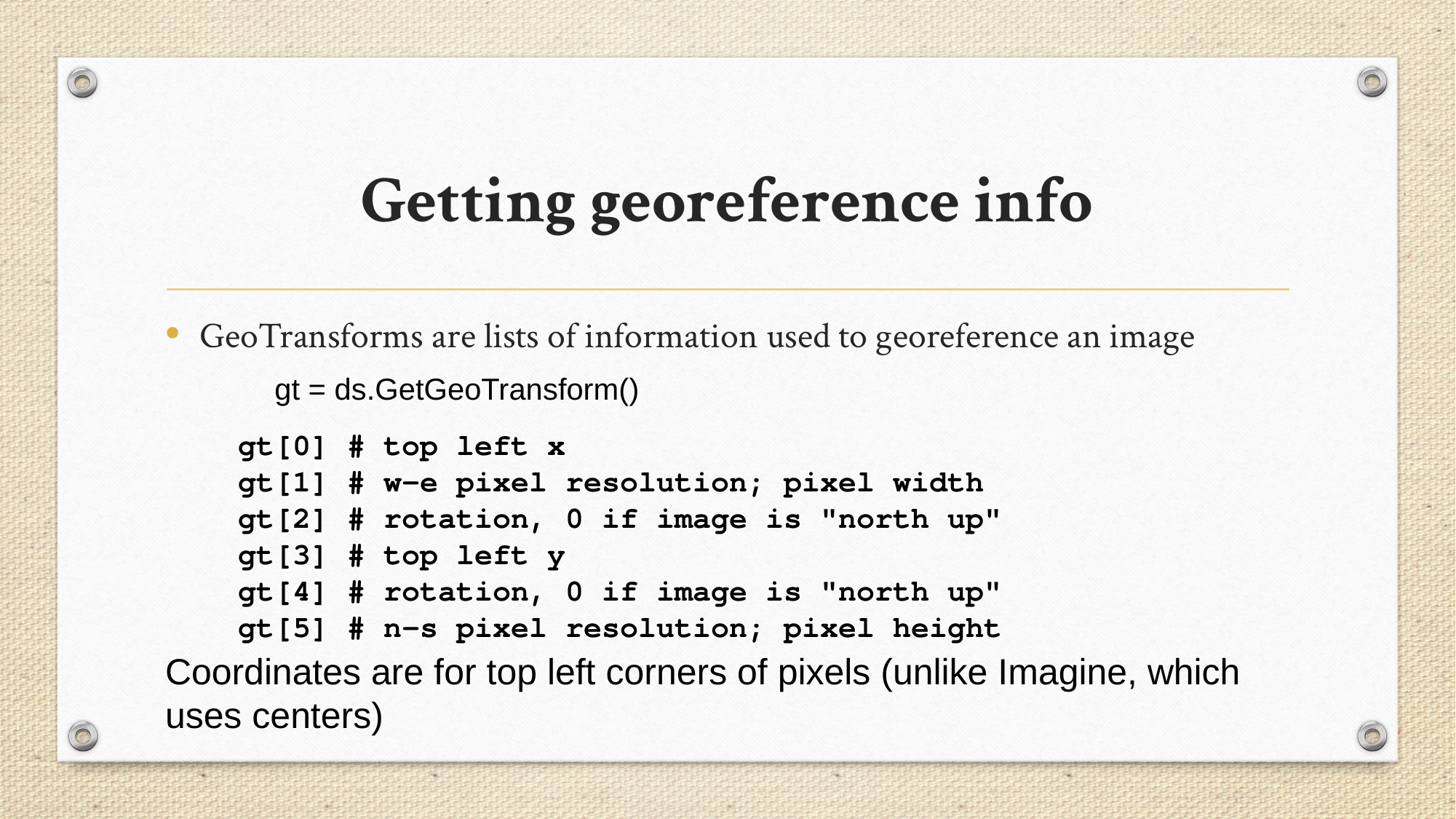

# Getting georeference info
GeoTransforms are lists of information used to georeference an image
gt = ds.GetGeoTransform()

gt[0] # top left x
gt[1] # w-e pixel resolution; pixel width
gt[2] # rotation, 0 if image is "north up"
gt[3] # top left y
gt[4] # rotation, 0 if image is "north up"
gt[5] # n-s pixel resolution; pixel height
Coordinates are for top left corners of pixels (unlike Imagine, which uses centers)